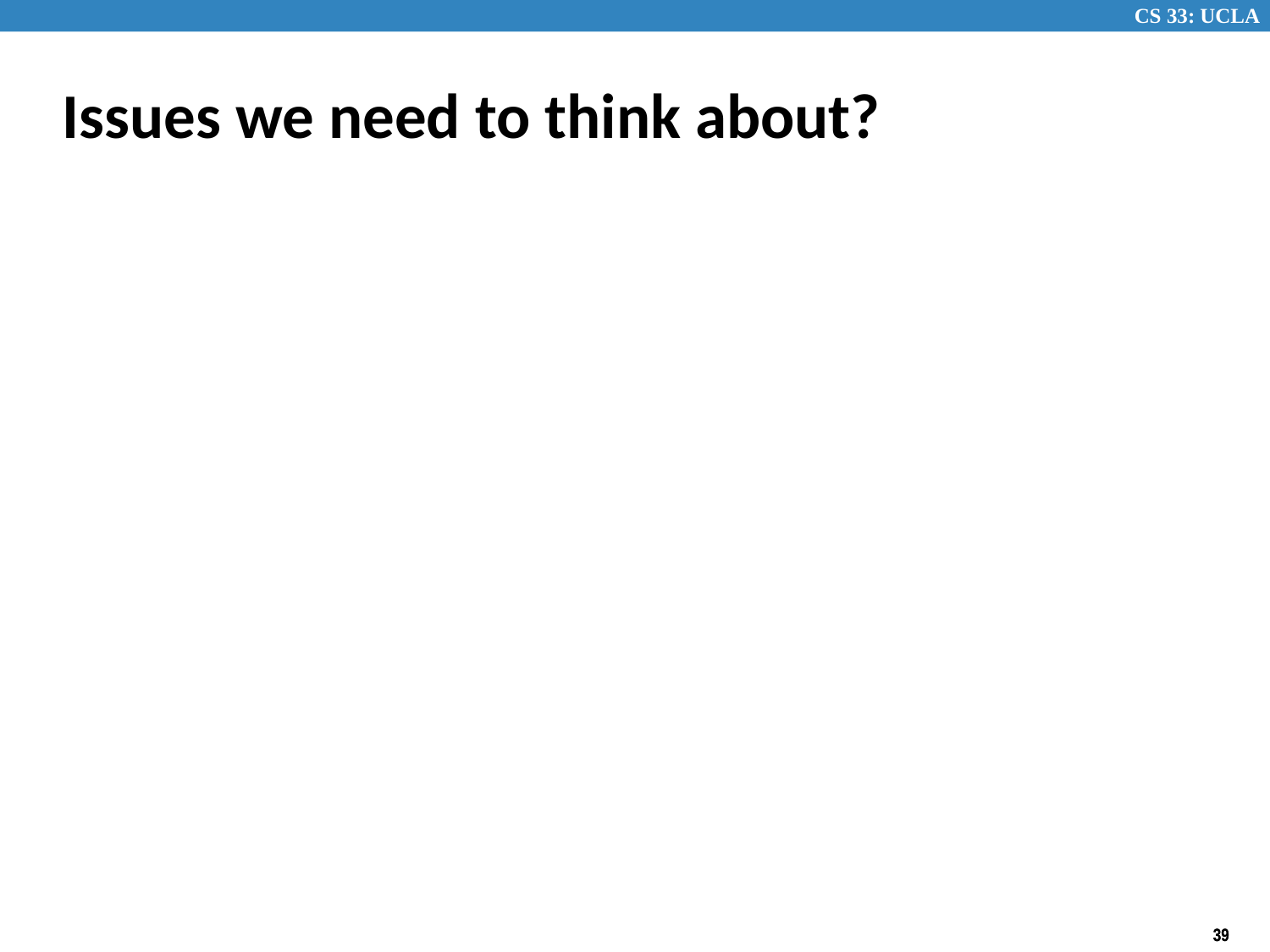

# Issues we need to think about?